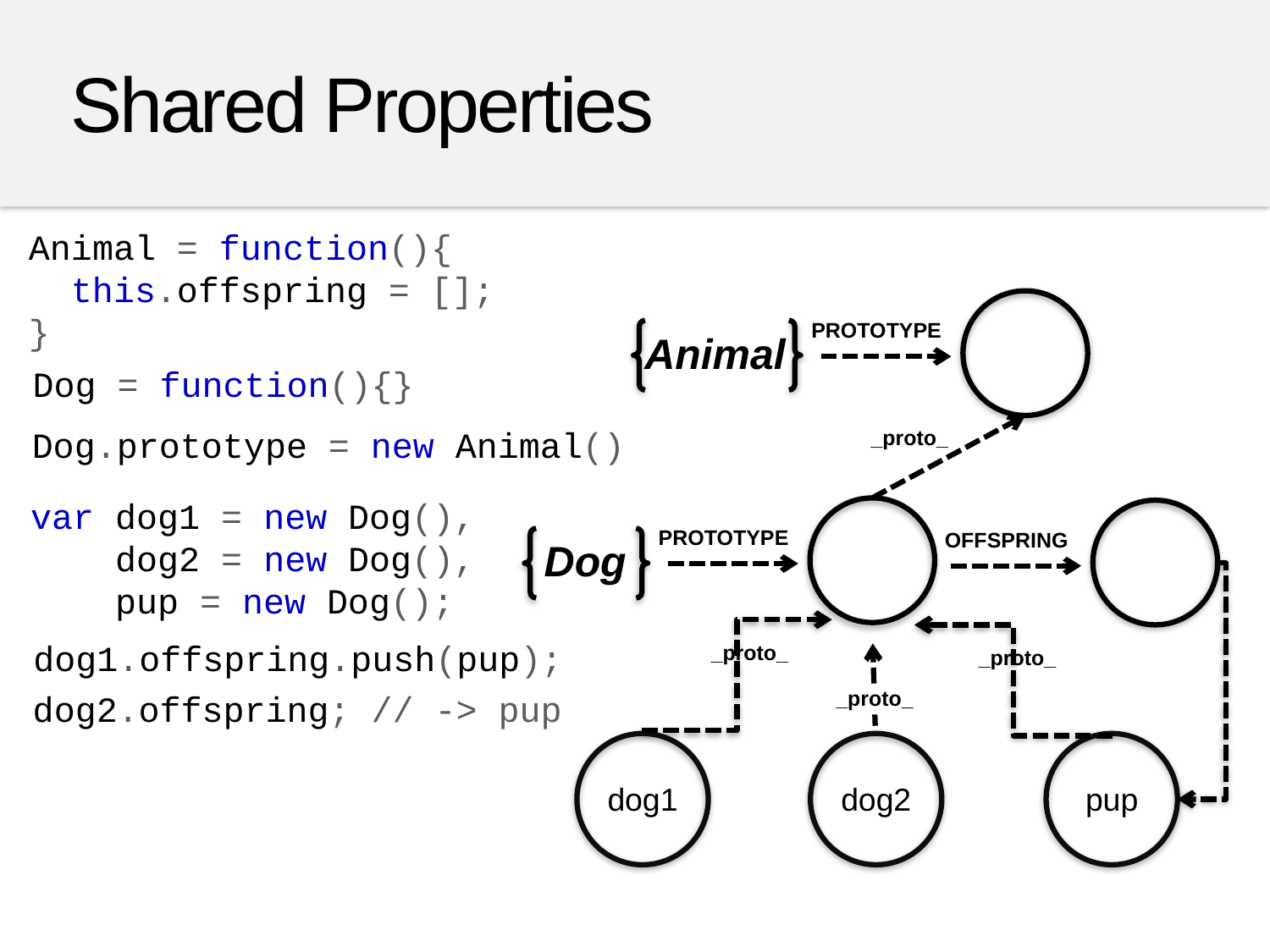

Shared Properties
Animal = function(){
  this.offspring = [];
}

PROTOTYPE
Animal

Dog = function(){}
Dog.prototype = new Animal()
_proto_
var dog1 = new Dog(),
    dog2 = new Dog(),
    pup = new Dog();

OFFSPRING
PROTOTYPE
Dog

dog1.offspring.push(pup);
_proto_
_proto_
_proto_
dog2.offspring; // -> pup

dog1

dog2

pup